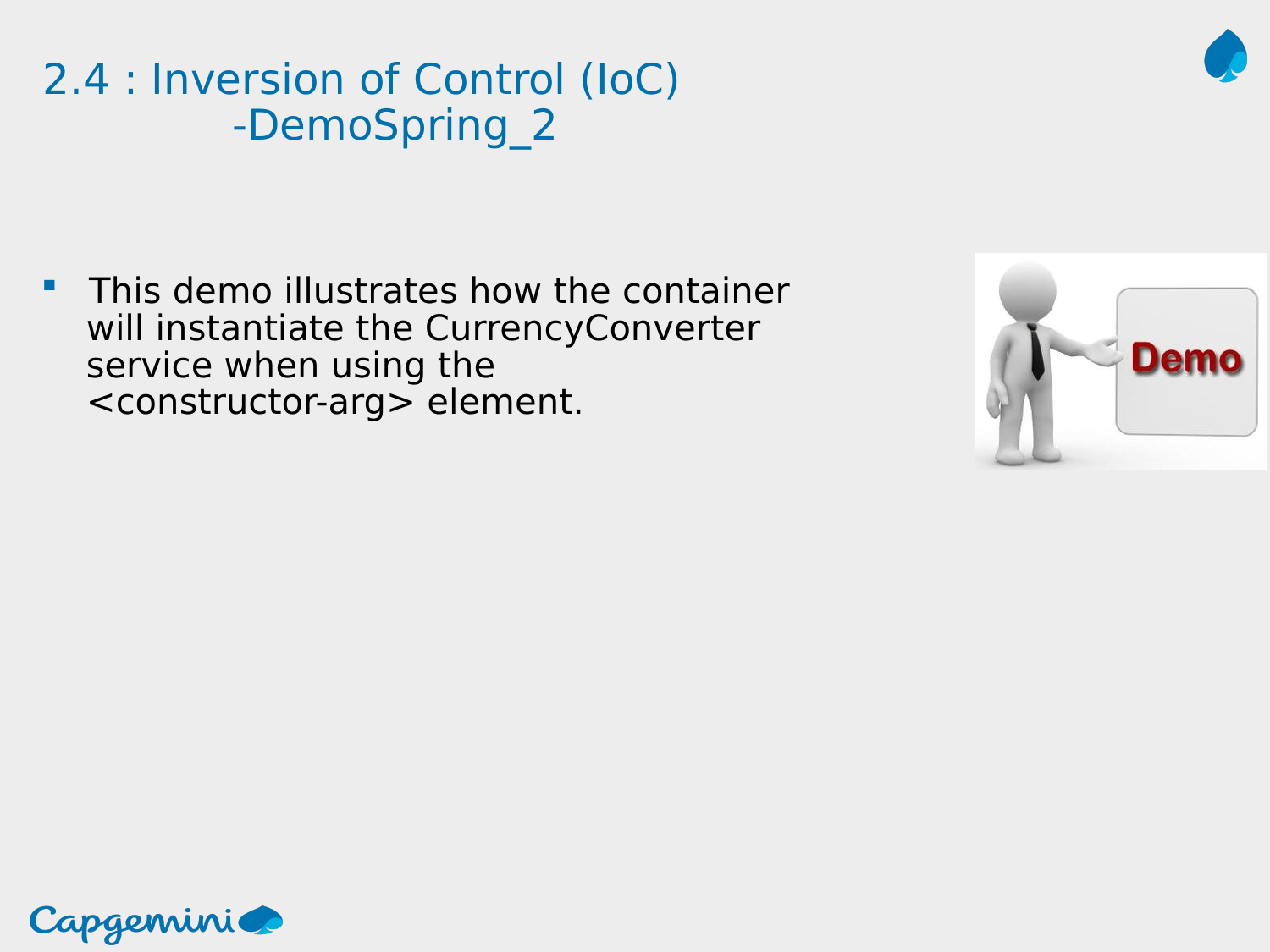

# 2.4 : Inversion of Control (IoC) -DemoSpring_2

This demo illustrates how the container
    will instantiate the CurrencyConverter
    service when using the
    <constructor-arg> element.